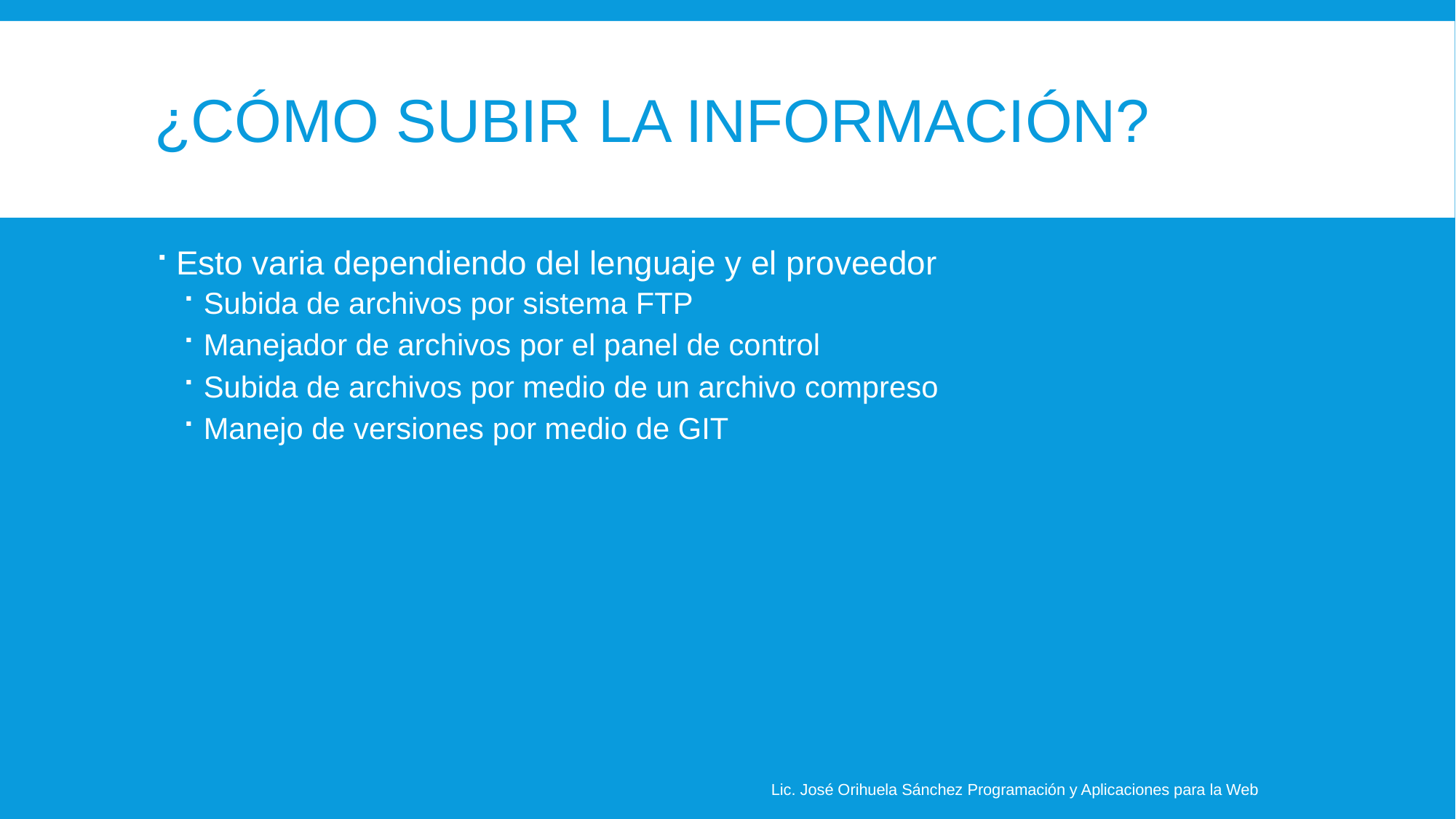

# ¿Cómo subir la información?
Esto varia dependiendo del lenguaje y el proveedor
Subida de archivos por sistema FTP
Manejador de archivos por el panel de control
Subida de archivos por medio de un archivo compreso
Manejo de versiones por medio de GIT
Lic. José Orihuela Sánchez Programación y Aplicaciones para la Web